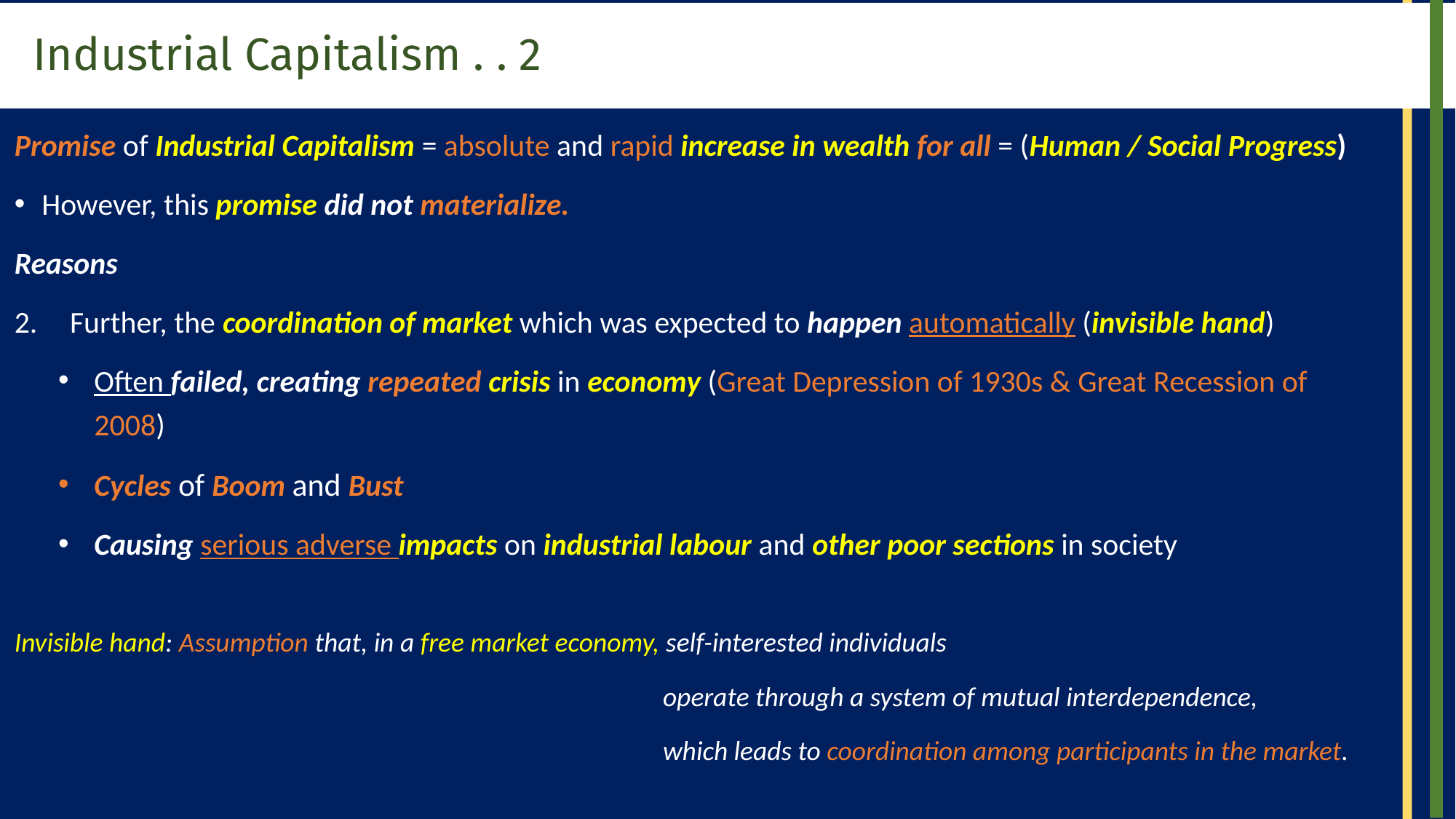

# Industrial Capitalism . . 2
Promise of Industrial Capitalism = absolute and rapid increase in wealth for all = (Human / Social Progress)
However, this promise did not materialize.
Reasons
Further, the coordination of market which was expected to happen automatically (invisible hand)
Often failed, creating repeated crisis in economy (Great Depression of 1930s & Great Recession of 2008)
Cycles of Boom and Bust
Causing serious adverse impacts on industrial labour and other poor sections in society

Invisible hand: Assumption that, in a free market economy, self-interested individuals
operate through a system of mutual interdependence,
which leads to coordination among participants in the market.